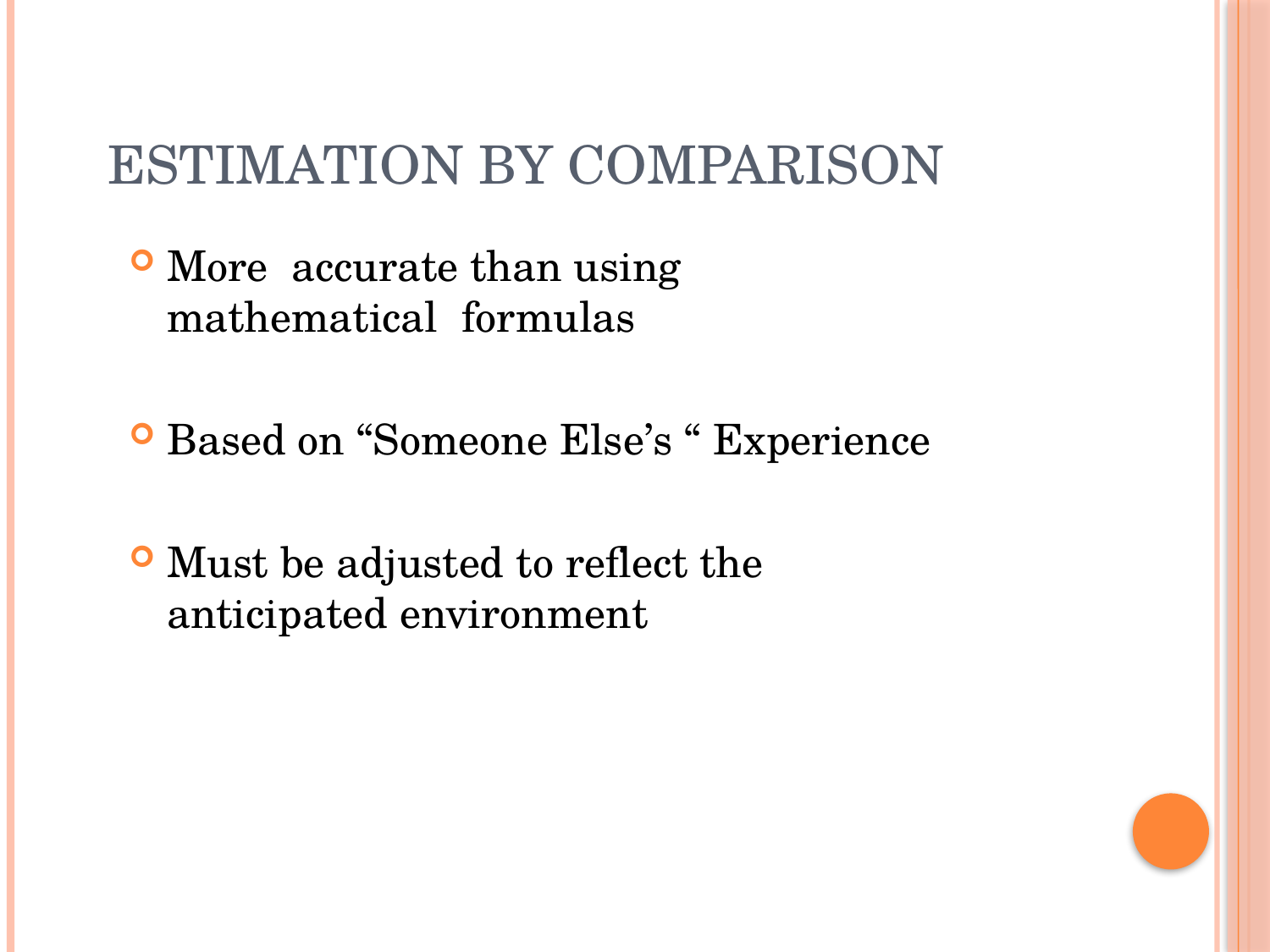

# Estimation by Comparison
More  accurate than using mathematical  formulas

Based on “Someone Else’s “ Experience

Must be adjusted to reflect the anticipated environment